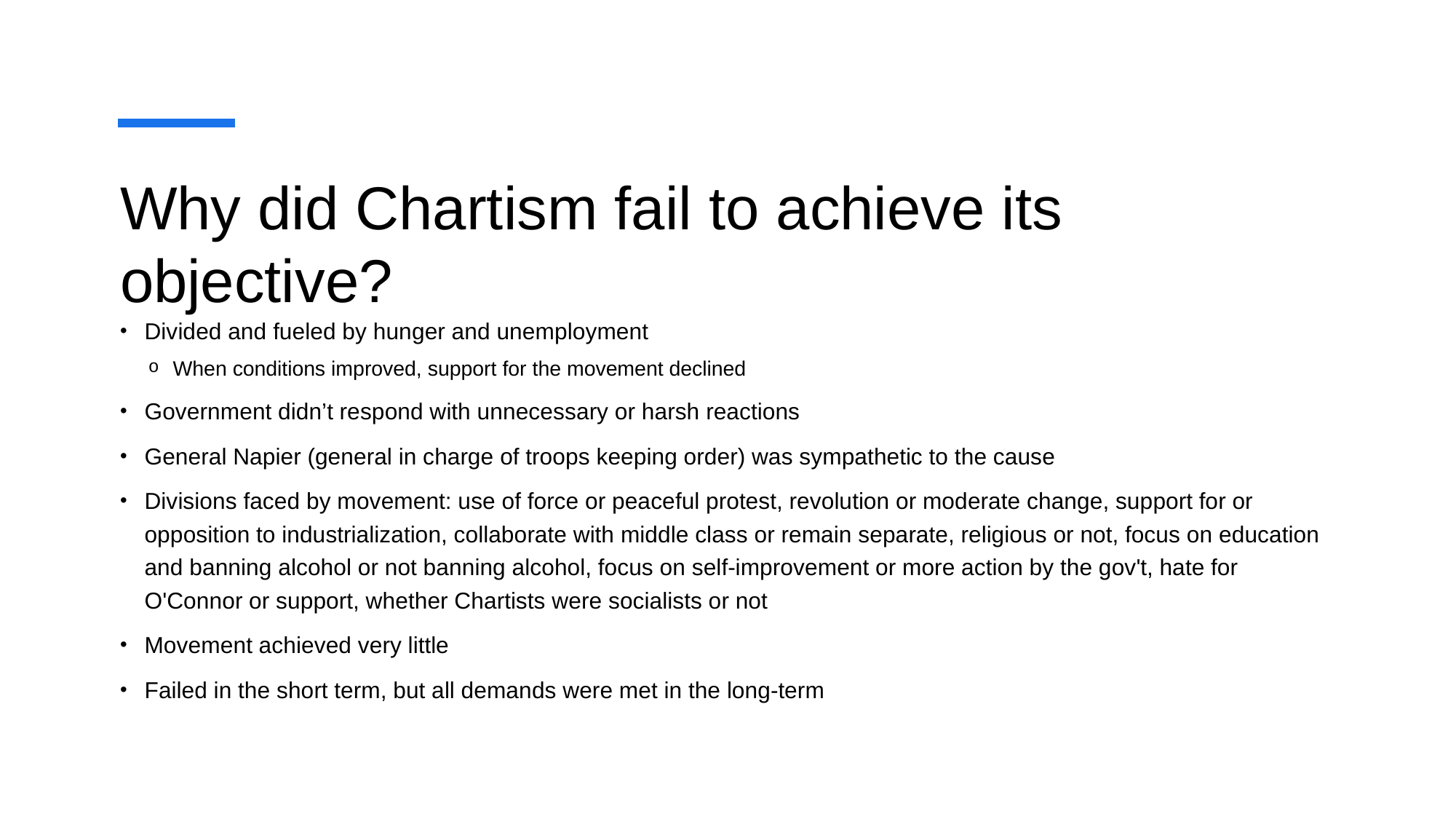

# Why did Chartism fail to achieve its objective?
Divided and fueled by hunger and unemployment
When conditions improved, support for the movement declined
Government didn’t respond with unnecessary or harsh reactions
General Napier (general in charge of troops keeping order) was sympathetic to the cause
Divisions faced by movement: use of force or peaceful protest, revolution or moderate change, support for or opposition to industrialization, collaborate with middle class or remain separate, religious or not, focus on education and banning alcohol or not banning alcohol, focus on self-improvement or more action by the gov't, hate for O'Connor or support, whether Chartists were socialists or not
Movement achieved very little
Failed in the short term, but all demands were met in the long-term